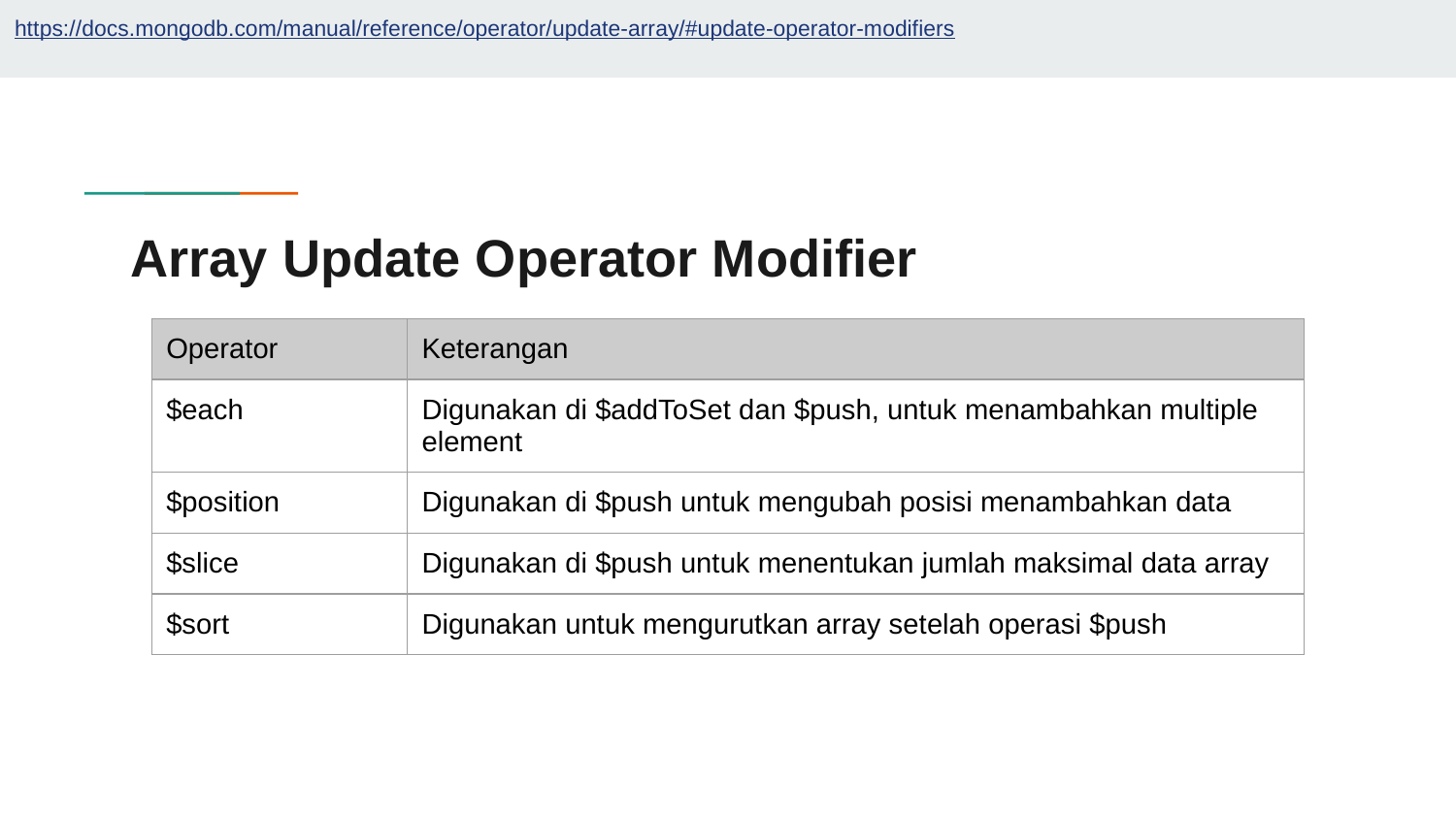

https://docs.mongodb.com/manual/reference/operator/update-array/#update-operator-modifiers
# Array Update Operator Modifier
| Operator | Keterangan |
| --- | --- |
| $each | Digunakan di $addToSet dan $push, untuk menambahkan multiple element |
| $position | Digunakan di $push untuk mengubah posisi menambahkan data |
| $slice | Digunakan di $push untuk menentukan jumlah maksimal data array |
| $sort | Digunakan untuk mengurutkan array setelah operasi $push |